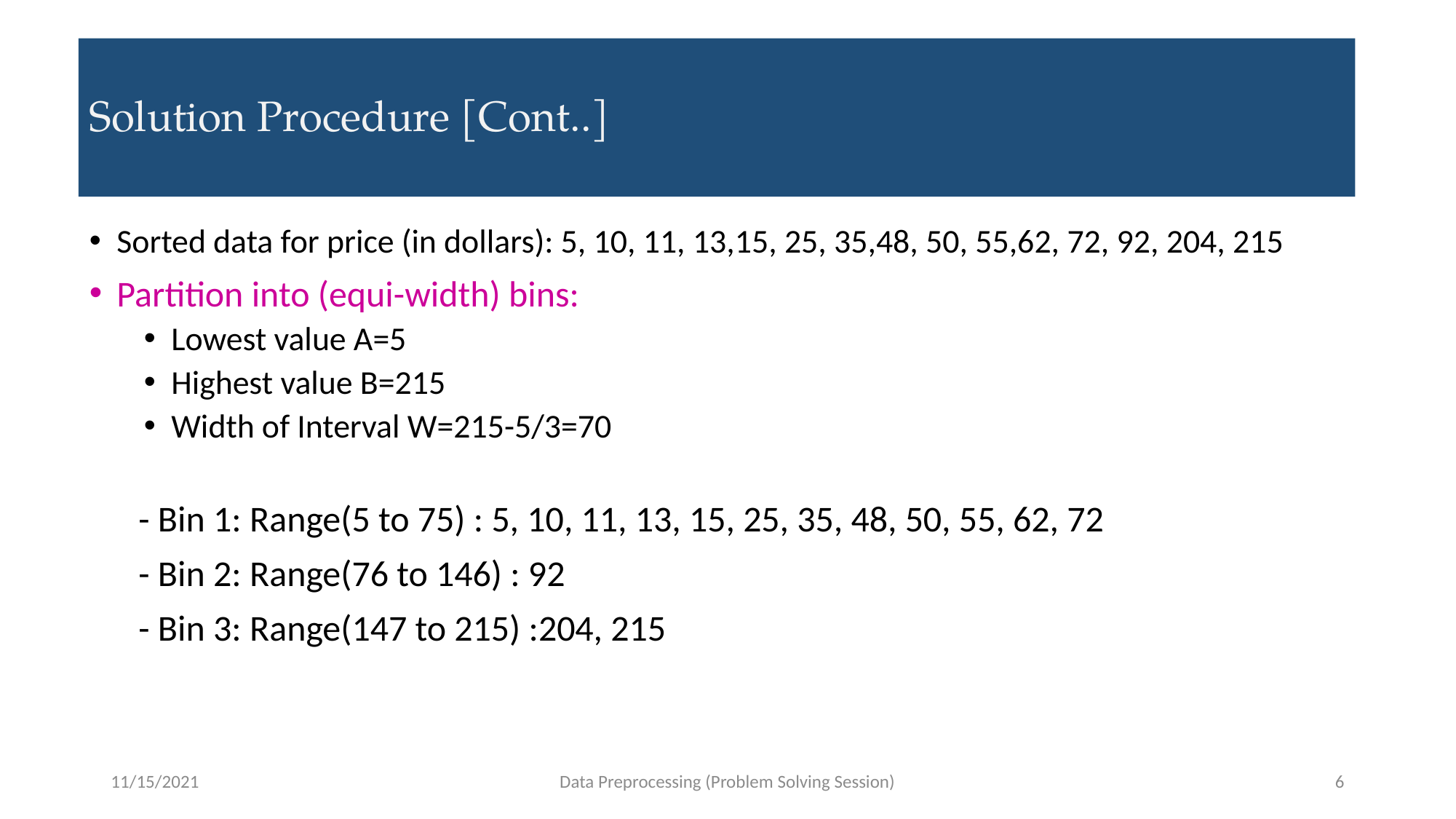

# Solution Procedure [Cont..]
Sorted data for price (in dollars): 5, 10, 11, 13,15, 25, 35,48, 50, 55,62, 72, 92, 204, 215
Partition into (equi-width) bins:
Lowest value A=5
Highest value B=215
Width of Interval W=215-5/3=70

      - Bin 1: Range(5 to 75) : 5, 10, 11, 13, 15, 25, 35, 48, 50, 55, 62, 72
      - Bin 2: Range(76 to 146) : 92
      - Bin 3: Range(147 to 215) :204, 215

11/15/2021
Data Preprocessing (Problem Solving Session)
6